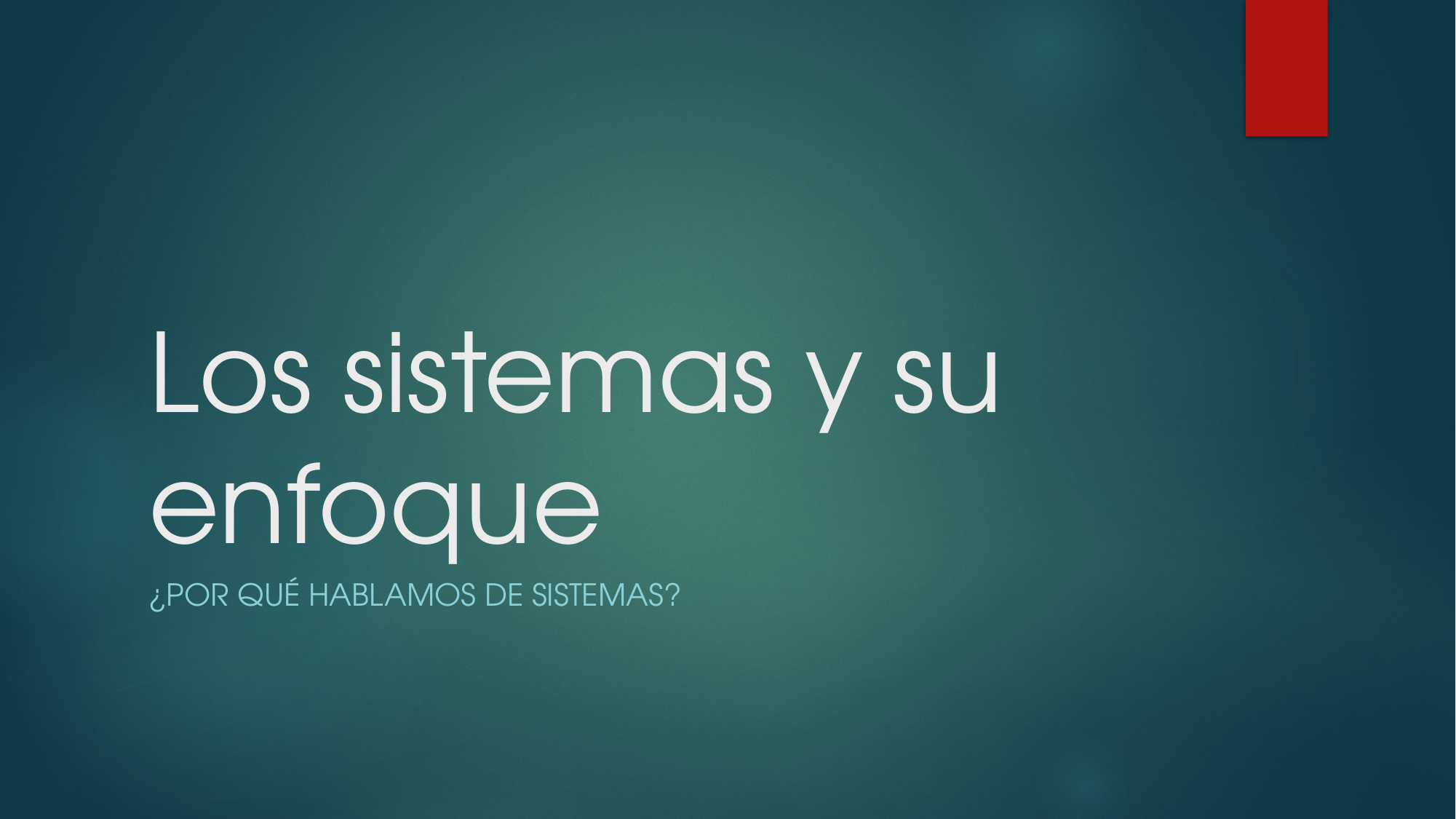

# Los sistemas y su enfoque
¿Por qué hablamos de sistemas?